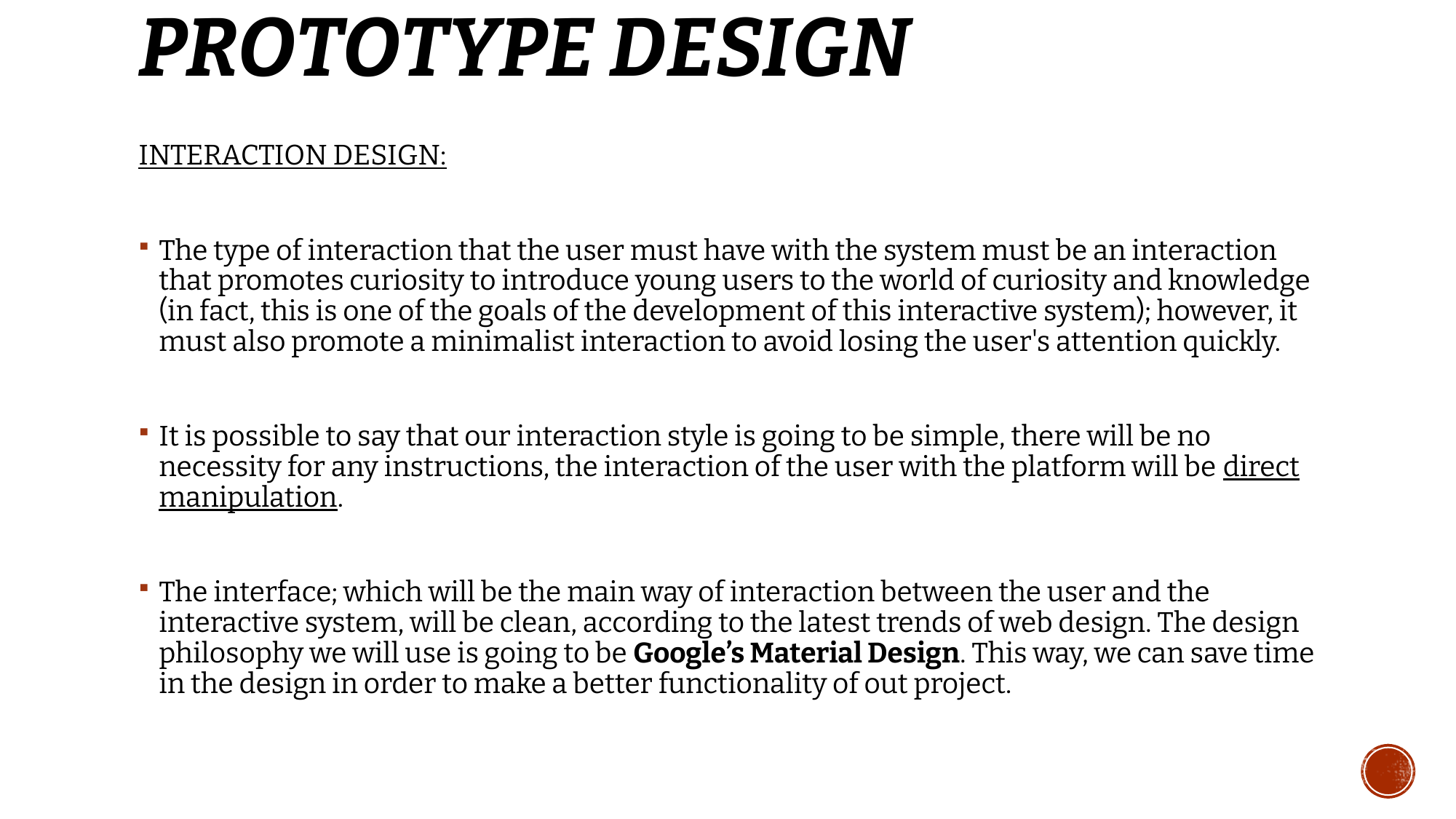

# Prototype design
INTERACTION DESIGN:

The type of interaction that the user must have with the system must be an interaction that promotes curiosity to introduce young users to the world of curiosity and knowledge (in fact, this is one of the goals of the development of this interactive system); however, it must also promote a minimalist interaction to avoid losing the user's attention quickly.

It is possible to say that our interaction style is going to be simple, there will be no necessity for any instructions, the interaction of the user with the platform will be direct manipulation.

The interface; which will be the main way of interaction between the user and the interactive system, will be clean, according to the latest trends of web design. The design philosophy we will use is going to be Google’s Material Design. This way, we can save time in the design in order to make a better functionality of out project.